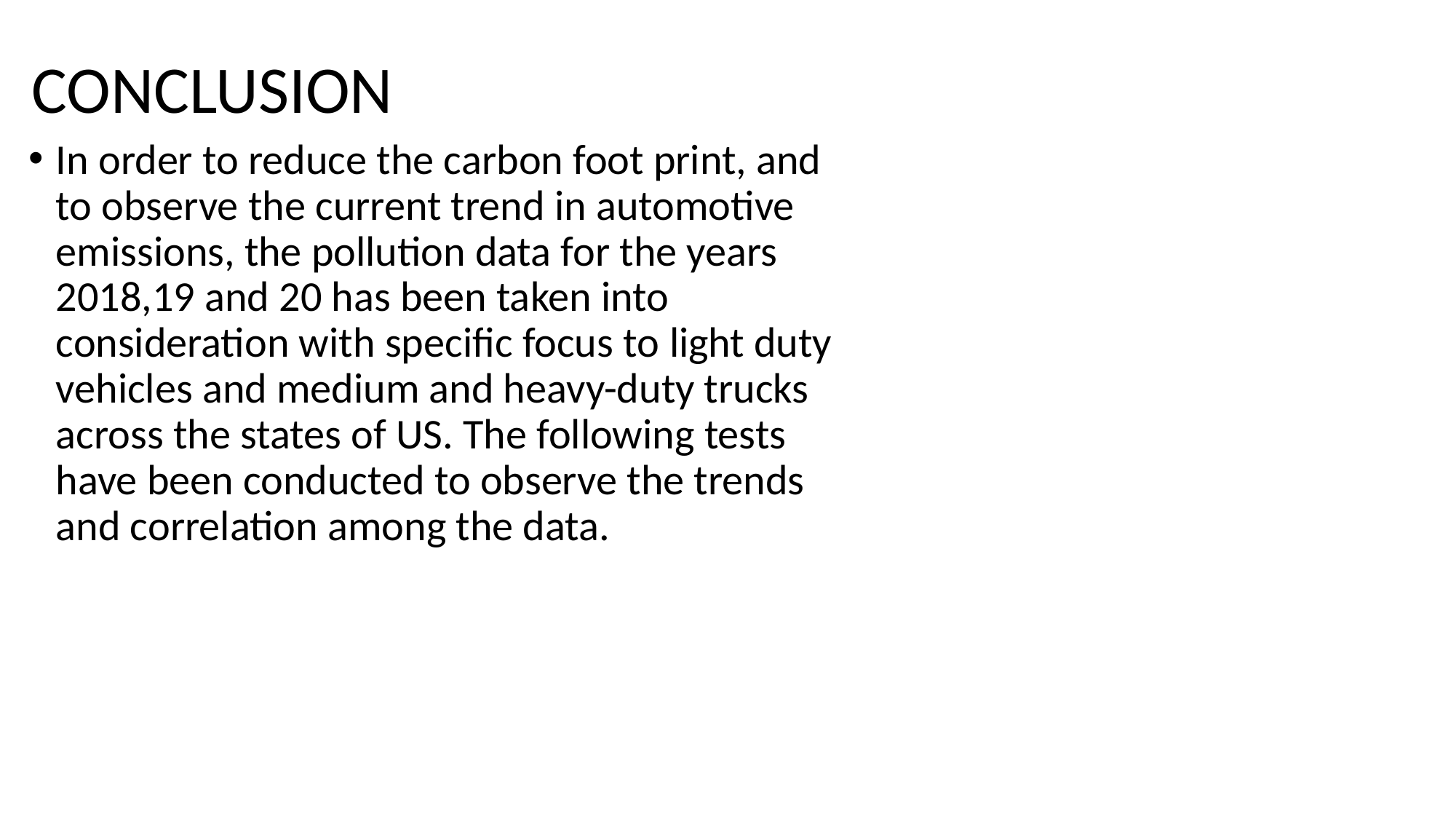

# CONCLUSION
In order to reduce the carbon foot print, and to observe the current trend in automotive emissions, the pollution data for the years 2018,19 and 20 has been taken into consideration with specific focus to light duty vehicles and medium and heavy-duty trucks across the states of US. The following tests have been conducted to observe the trends and correlation among the data.